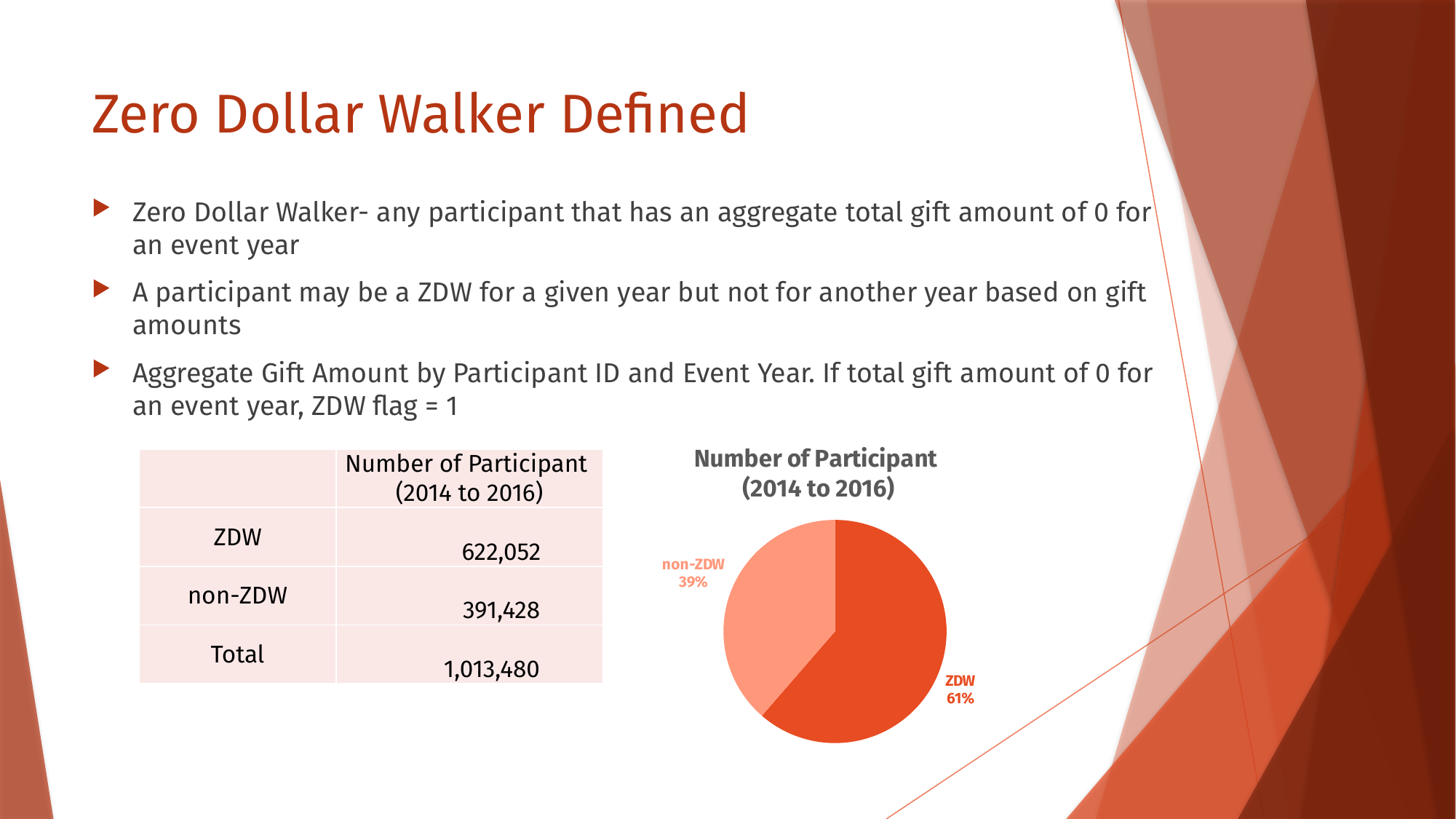

# Zero Dollar Walker Defined
Zero Dollar Walker- any participant that has an aggregate total gift amount of 0 for an event year
A participant may be a ZDW for a given year but not for another year based on gift amounts
Aggregate Gift Amount by Participant ID and Event Year. If total gift amount of 0 for an event year, ZDW flag = 1

### Chart: Number of Participant
(2014 to 2016)

| Category | Number of Participant (2014 to 2016) |
|---|---|
| ZDW | 622052.0 |
| non-ZDW | 391428.0 |
|  | Number of Participant (2014 to 2016) |
| --- | --- |
| ZDW | 622,052 |
| non-ZDW | 391,428 |
| Total | 1,013,480 |